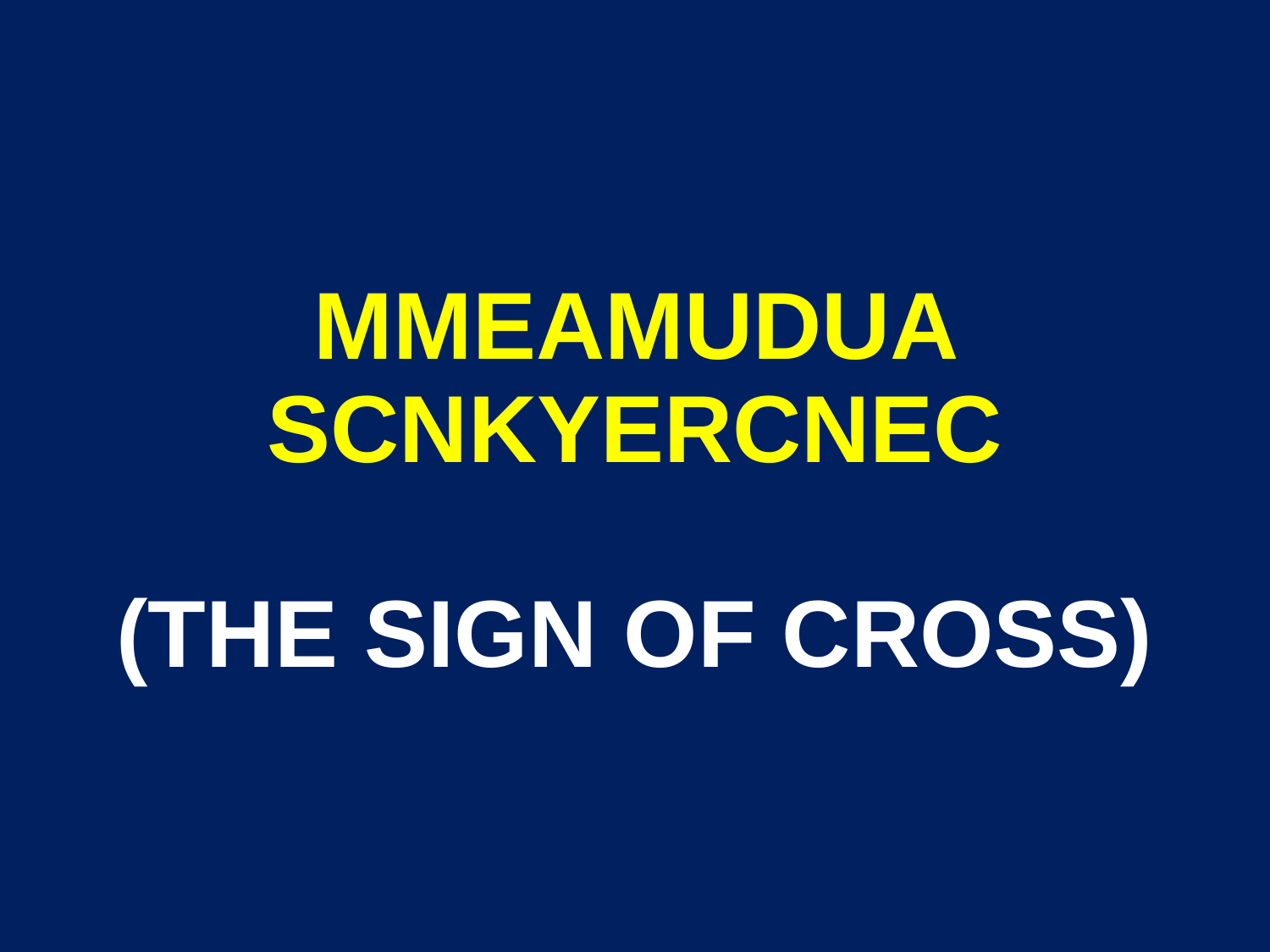

# MMEAMUDUA SCNKYERCNEC (THE SIGN OF CROSS)